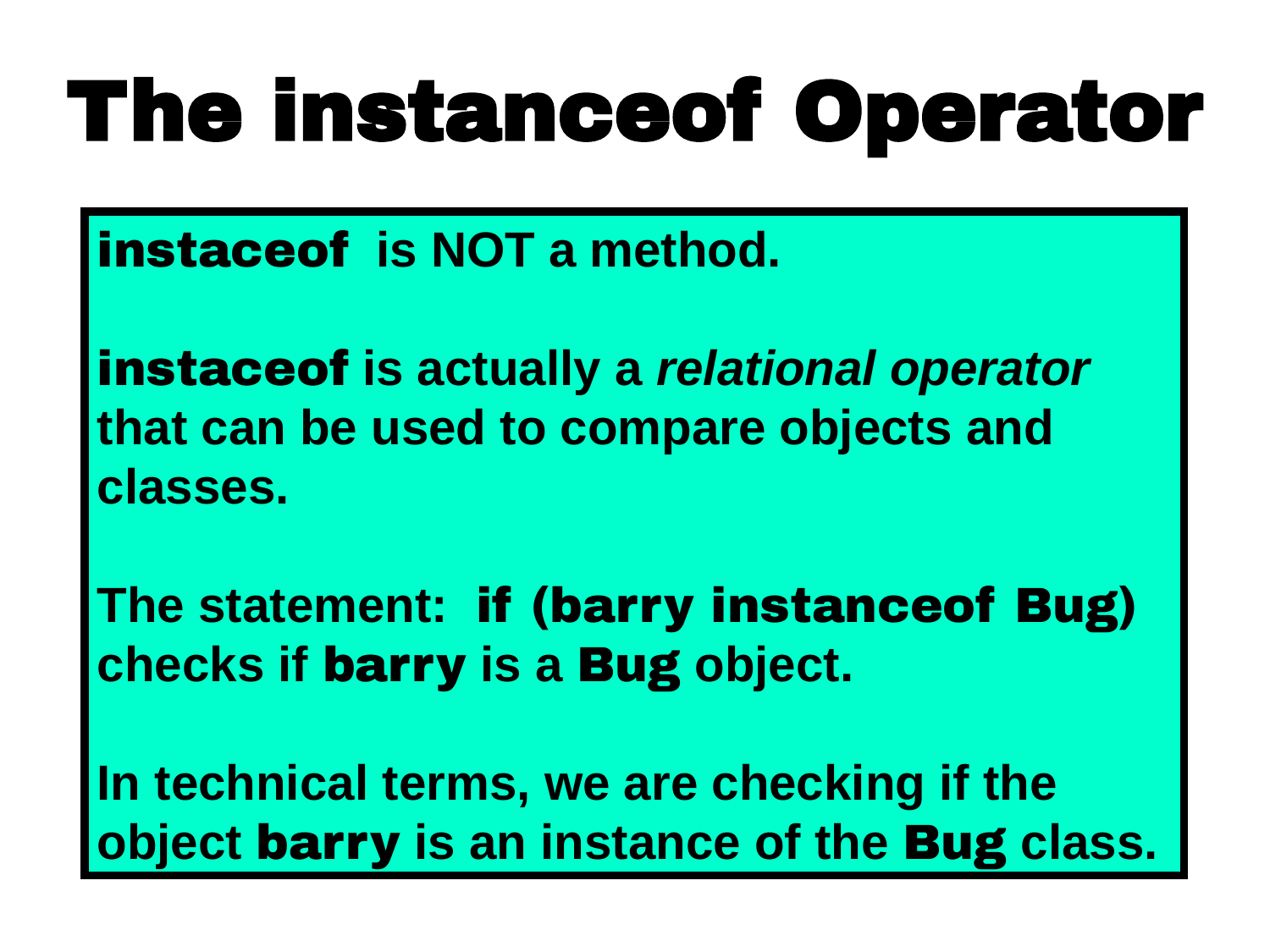

# The instanceof Operator
instaceof  is NOT a method.

instaceof is actually a relational operator that can be used to compare objects and classes.

The statement:  if (barry instanceof Bug)
checks if barry is a Bug object.

In technical terms, we are checking if the object barry is an instance of the Bug class.